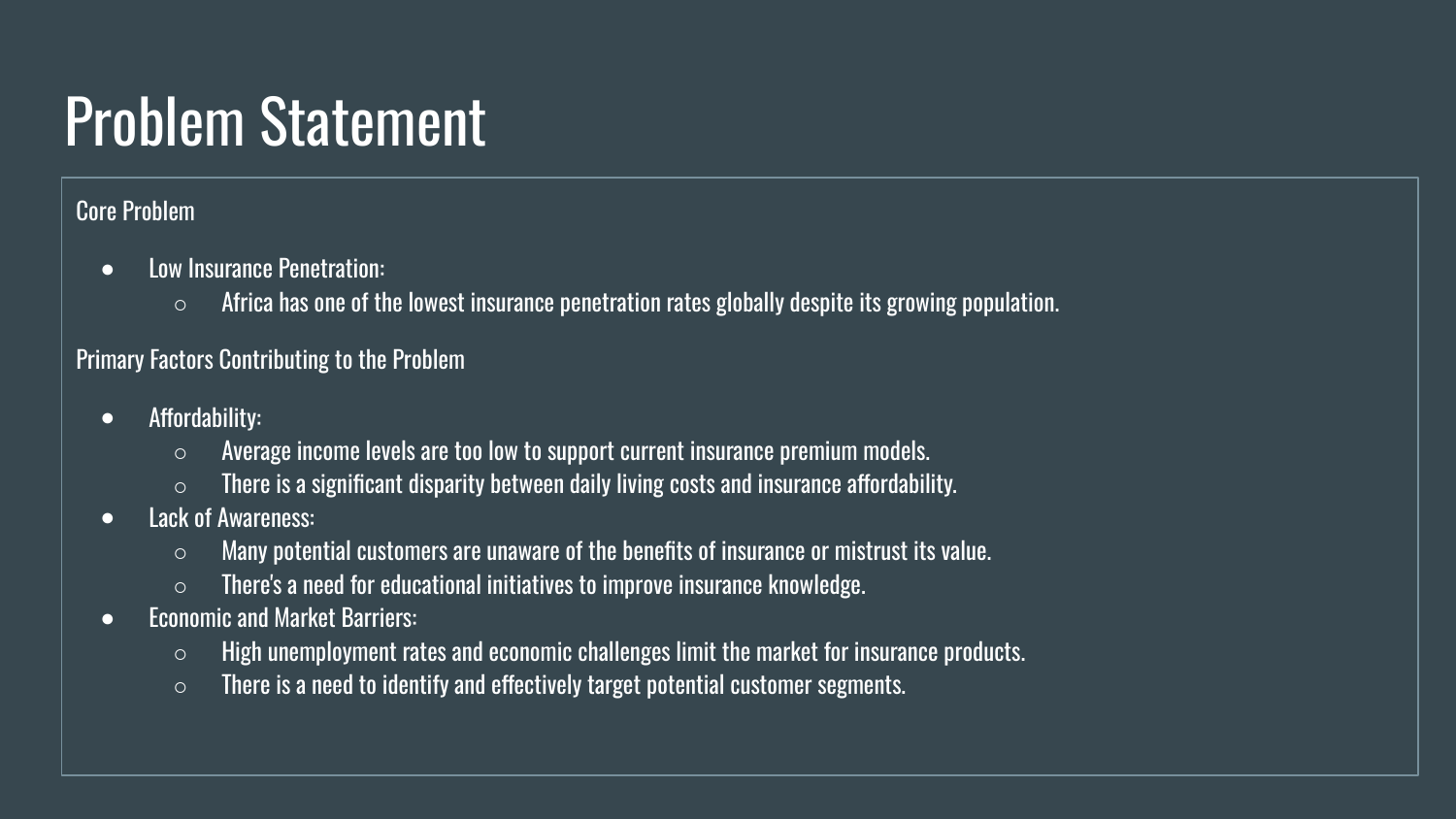

# Problem Statement
Core Problem
Low Insurance Penetration:
Africa has one of the lowest insurance penetration rates globally despite its growing population.
Primary Factors Contributing to the Problem
Affordability:
Average income levels are too low to support current insurance premium models.
There is a significant disparity between daily living costs and insurance affordability.
Lack of Awareness:
Many potential customers are unaware of the benefits of insurance or mistrust its value.
There's a need for educational initiatives to improve insurance knowledge.
Economic and Market Barriers:
High unemployment rates and economic challenges limit the market for insurance products.
There is a need to identify and effectively target potential customer segments.